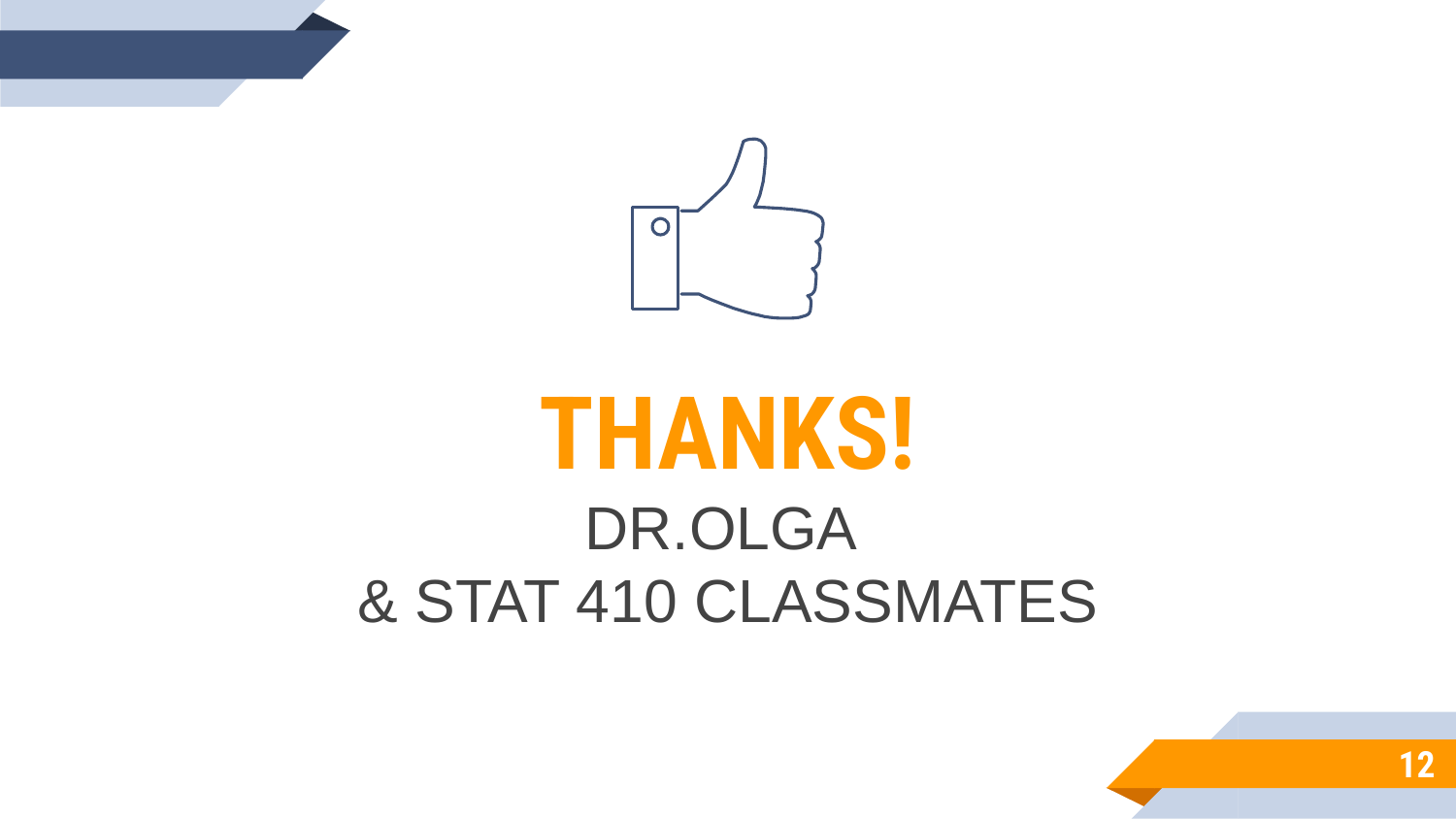

THANKS!
DR.OLGA
& STAT 410 CLASSMATES

12